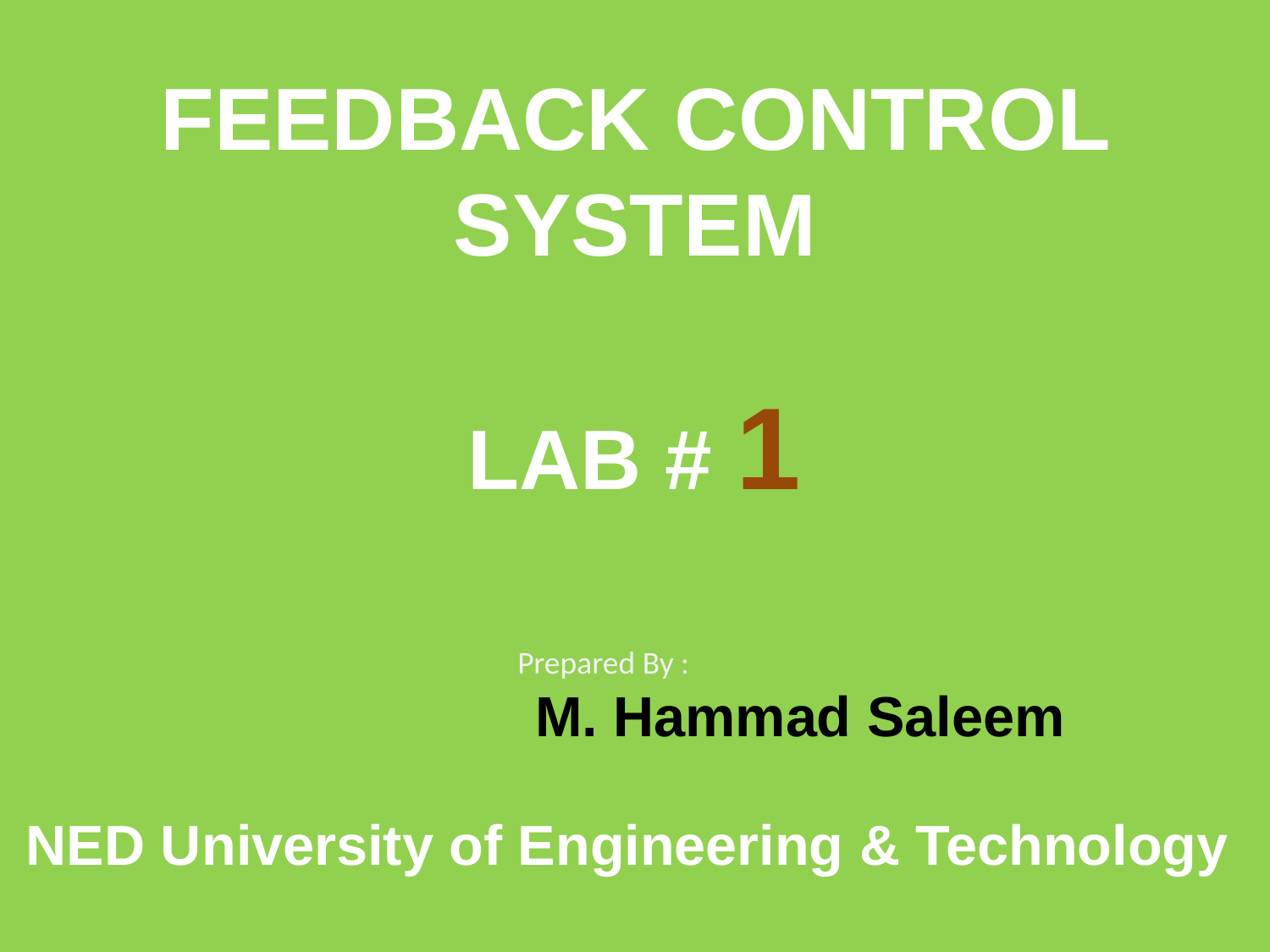

# FEEDBACK CONTROL SYSTEM
LAB # 1
Prepared By :
M. Hammad Saleem
NED University of Engineering & Technology